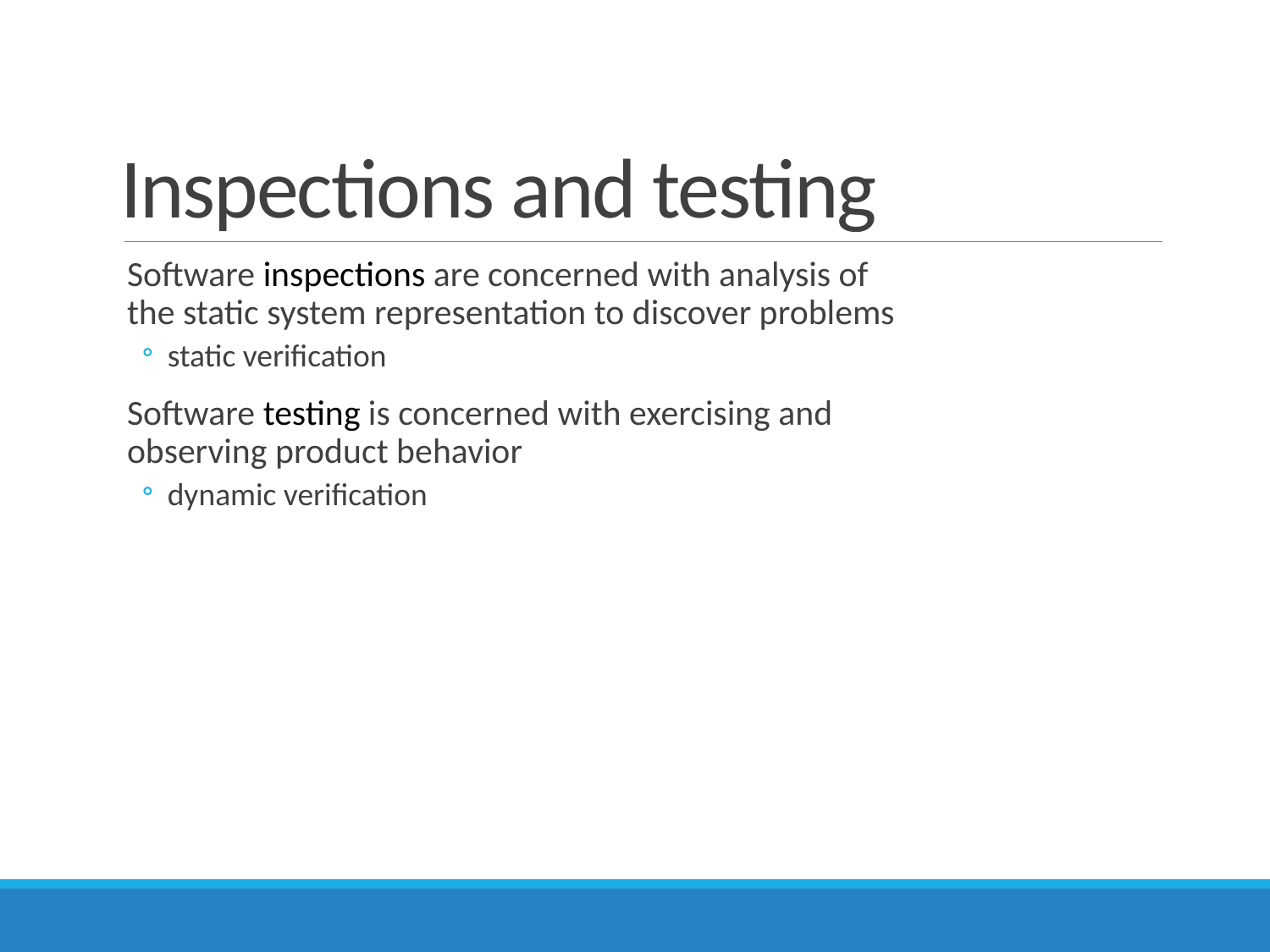

# Inspections and testing
Software inspections are concerned with analysis of
the static system representation to discover problems
static verification
Software testing is concerned with exercising and
observing product behavior
dynamic verification